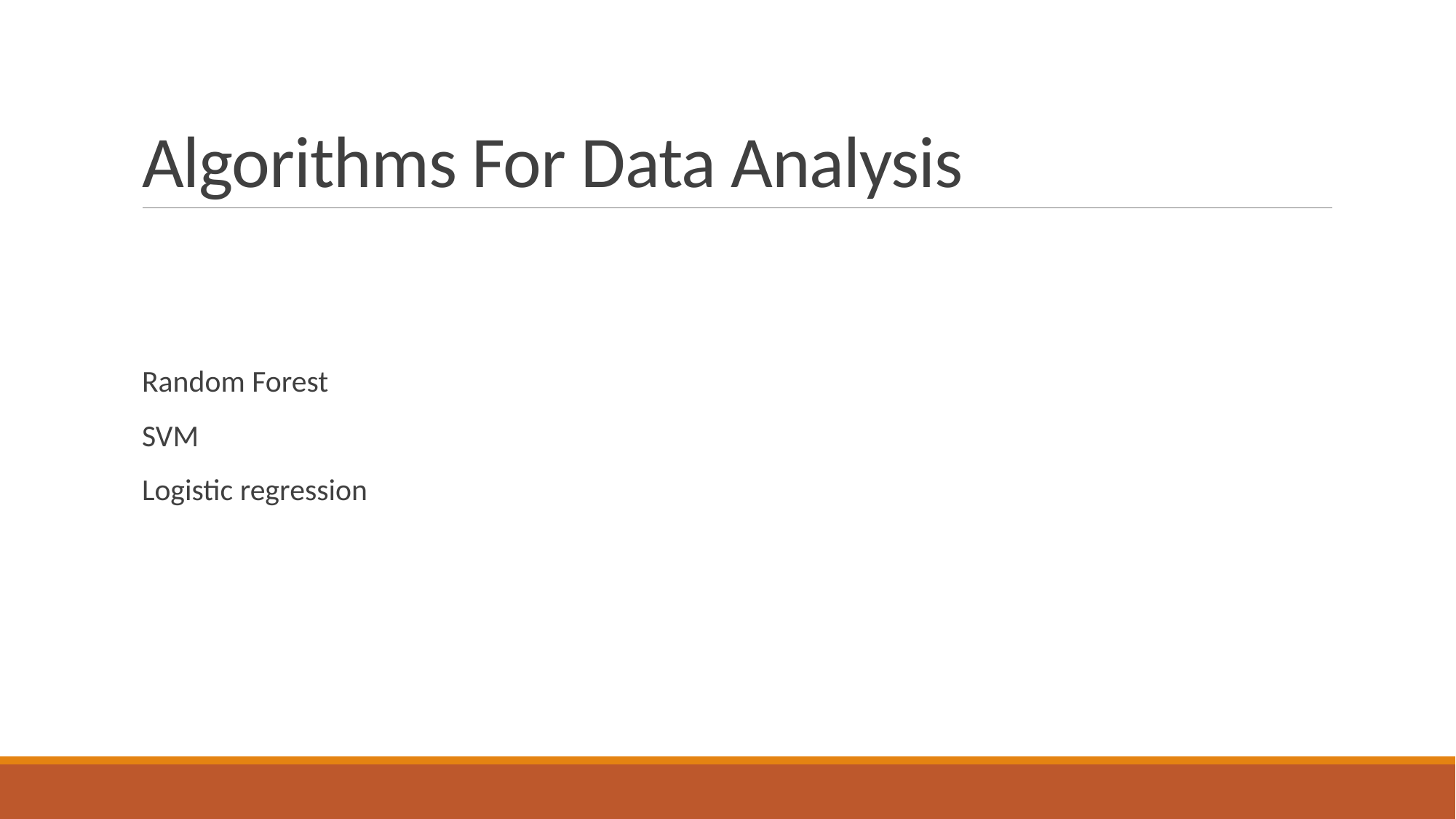

# Algorithms For Data Analysis

Random Forest
SVM
Logistic regression